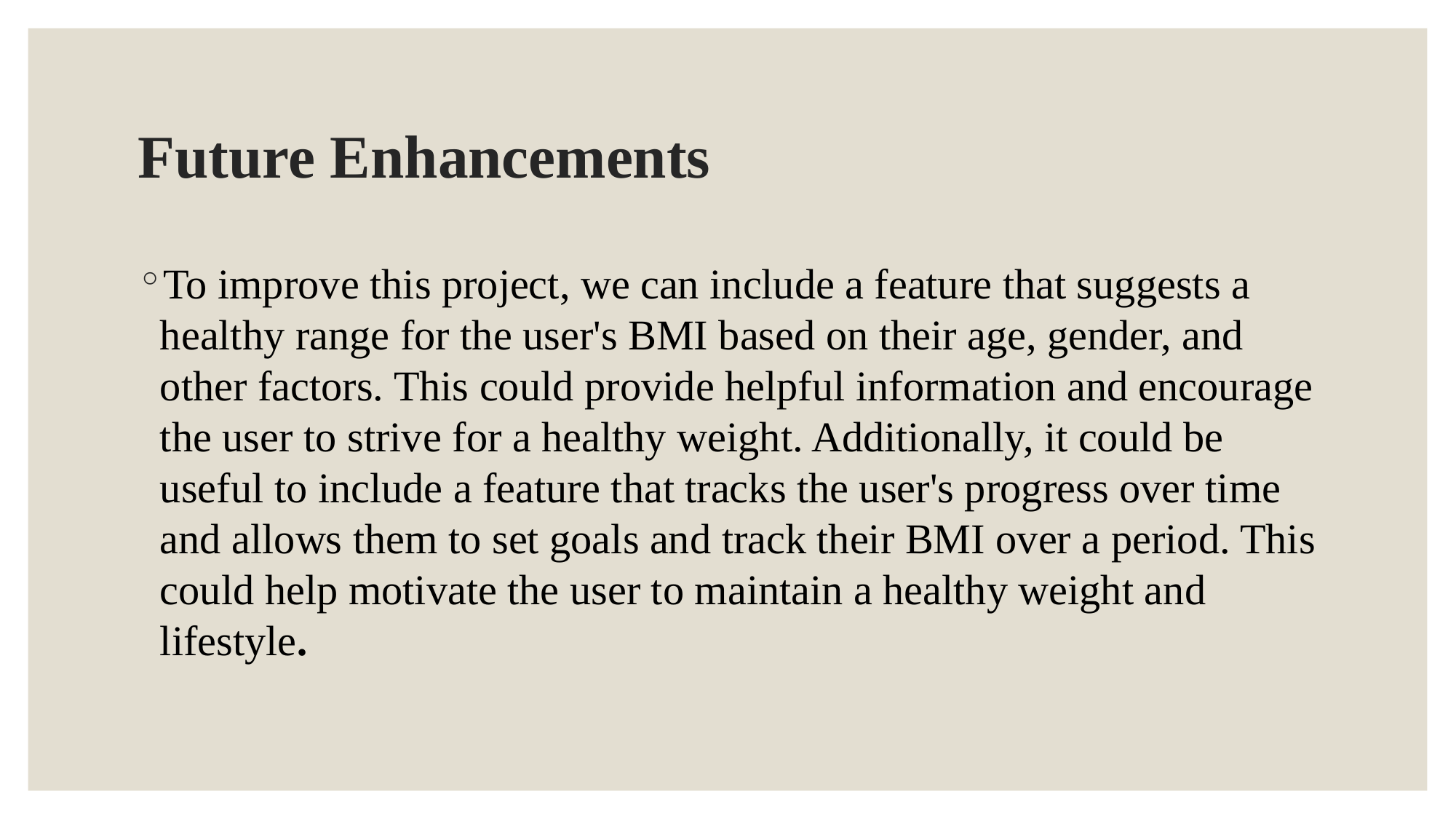

# Future Enhancements
To improve this project, we can include a feature that suggests a healthy range for the user's BMI based on their age, gender, and other factors. This could provide helpful information and encourage the user to strive for a healthy weight. Additionally, it could be useful to include a feature that tracks the user's progress over time and allows them to set goals and track their BMI over a period. This could help motivate the user to maintain a healthy weight and lifestyle.